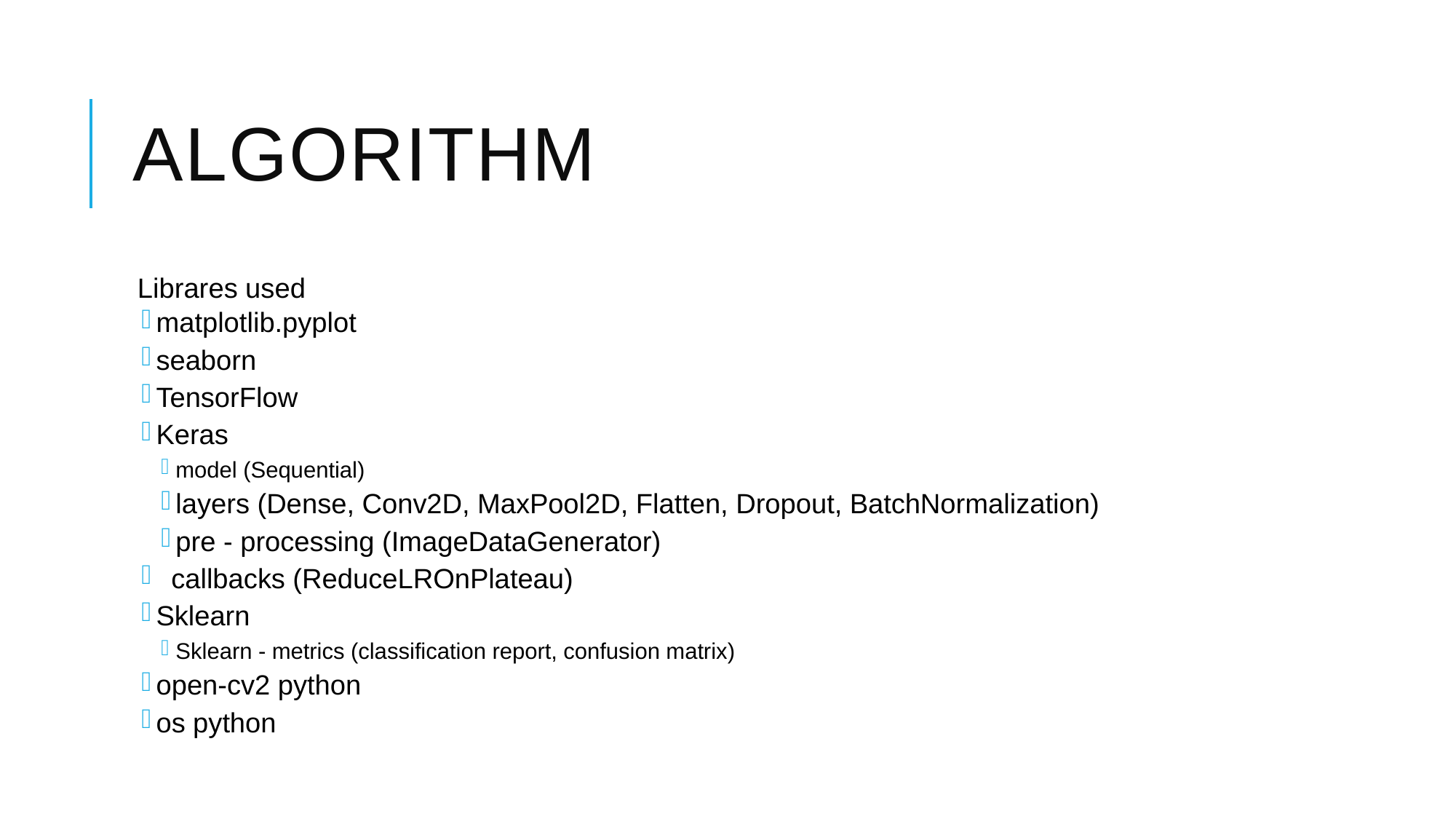

# Algorithm
Librares used
matplotlib.pyplot
seaborn
TensorFlow
Keras
model (Sequential)
layers (Dense, Conv2D, MaxPool2D, Flatten, Dropout, BatchNormalization)
pre - processing (ImageDataGenerator)
  callbacks (ReduceLROnPlateau)
Sklearn
Sklearn - metrics (classification report, confusion matrix)
open-cv2 python
os python